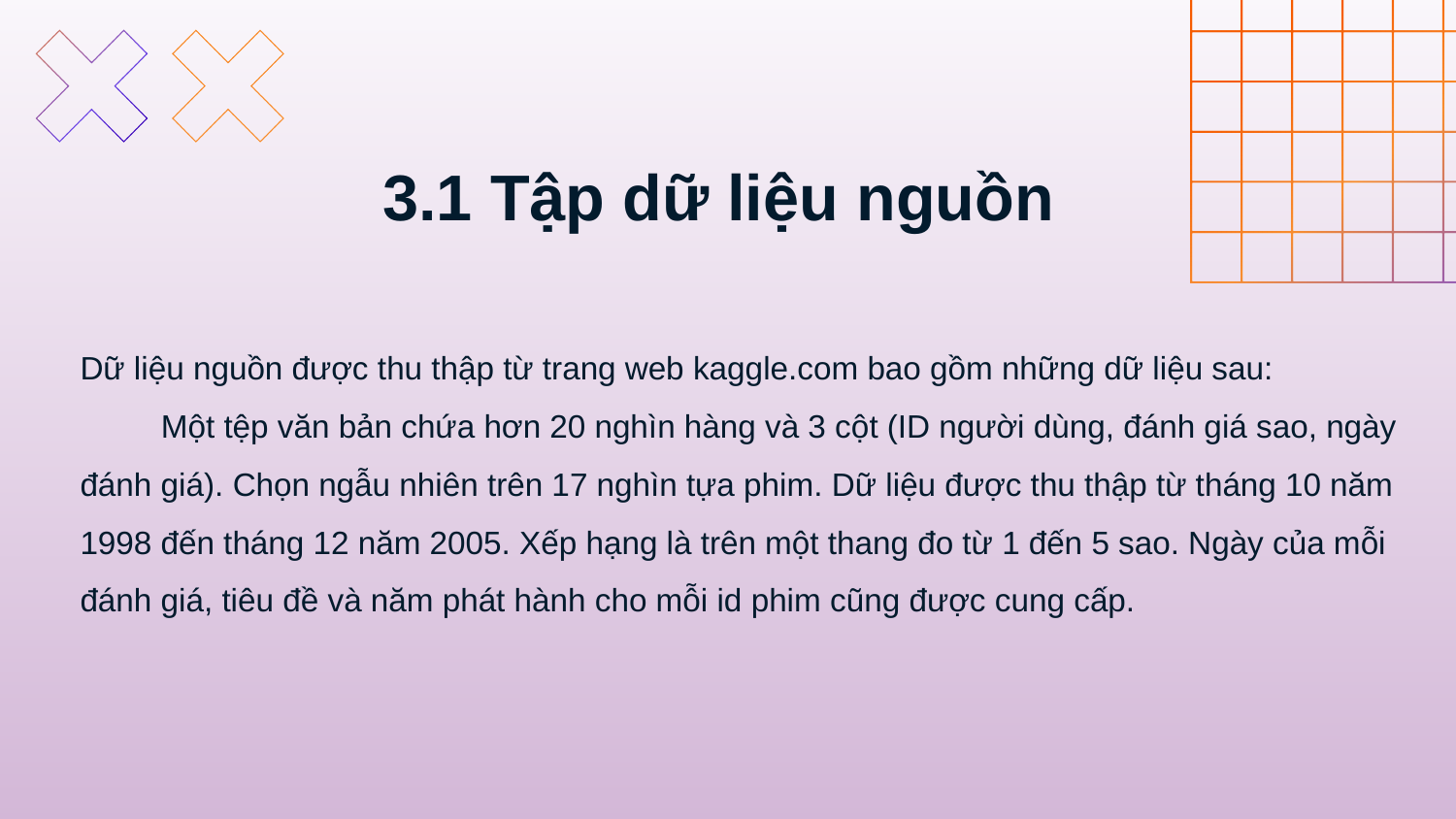

3.1 Tập dữ liệu nguồn
Dữ liệu nguồn được thu thập từ trang web kaggle.com bao gồm những dữ liệu sau:
         Một tệp văn bản chứa hơn 20 nghìn hàng và 3 cột (ID người dùng, đánh giá sao, ngày đánh giá). Chọn ngẫu nhiên trên 17 nghìn tựa phim. Dữ liệu được thu thập từ tháng 10 năm 1998 đến tháng 12 năm 2005. Xếp hạng là trên một thang đo từ 1 đến 5 sao. Ngày của mỗi đánh giá, tiêu đề và năm phát hành cho mỗi id phim cũng được cung cấp.